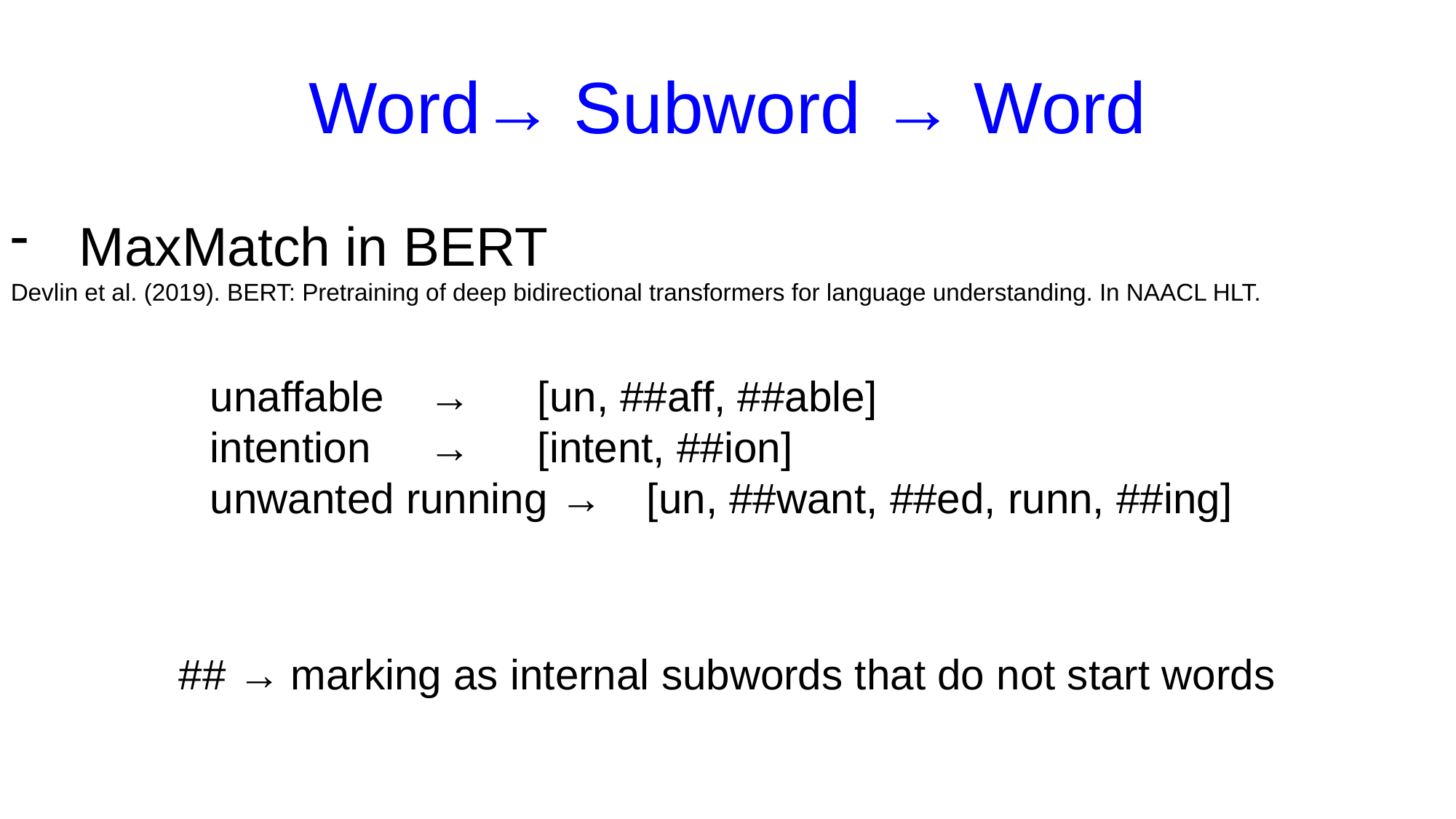

Word→ Subword → Word
MaxMatch in BERT
Devlin et al. (2019). BERT: Pretraining of deep bidirectional transformers for language understanding. In NAACL HLT.
unaffable 	→ 	[un, ##aff, ##able]
intention 	→ 	[intent, ##ion]
unwanted running → 	[un, ##want, ##ed, runn, ##ing]
## → marking as internal subwords that do not start words